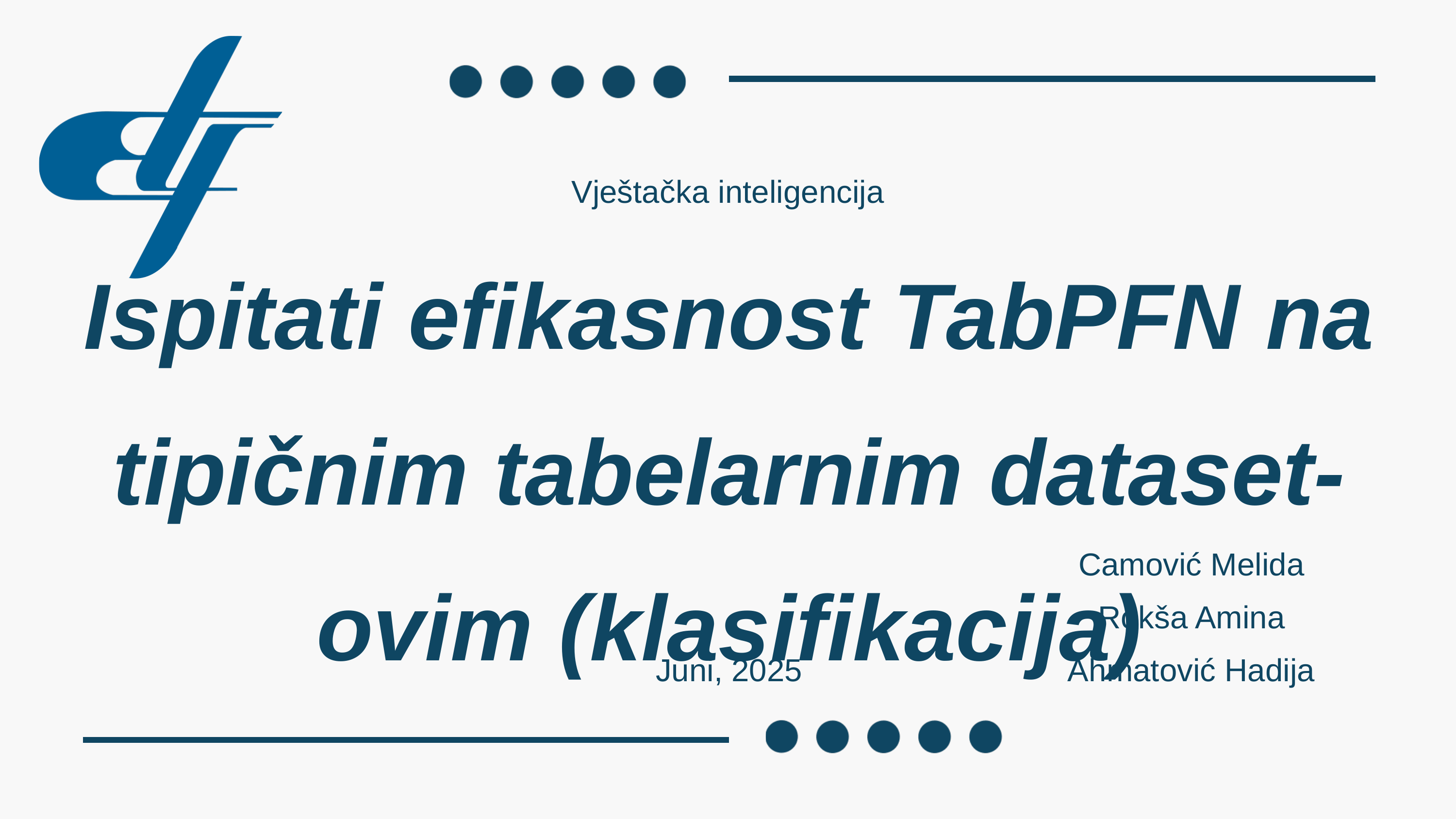

Vještačka inteligencija
Ispitati efikasnost TabPFN na tipičnim tabelarnim dataset-ovim (klasifikacija)
Camović Melida
Rokša Amina
Ahmatović Hadija
Juni, 2025